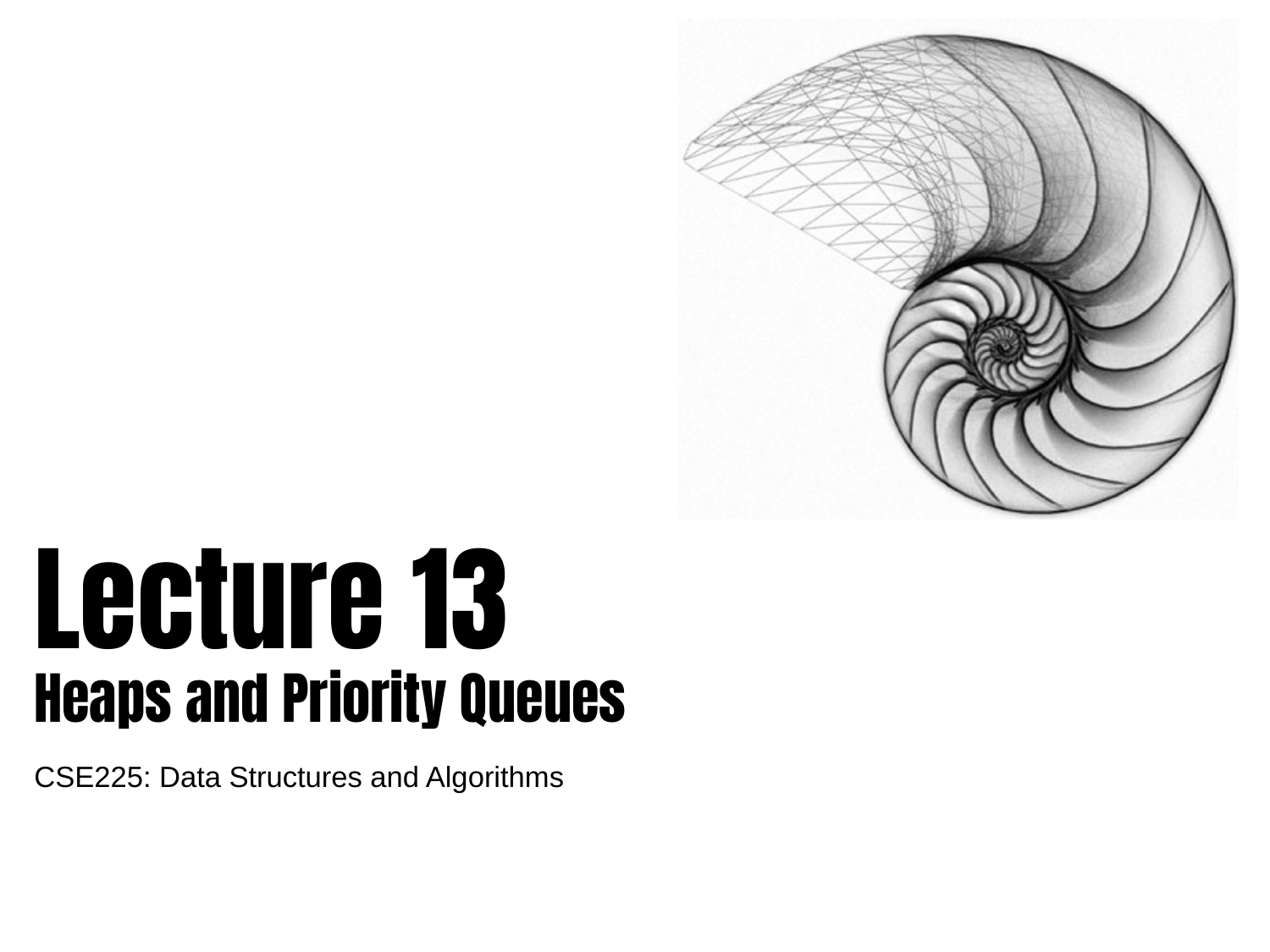

# Lecture 13 Heaps and Priority Queues
CSE225: Data Structures and Algorithms